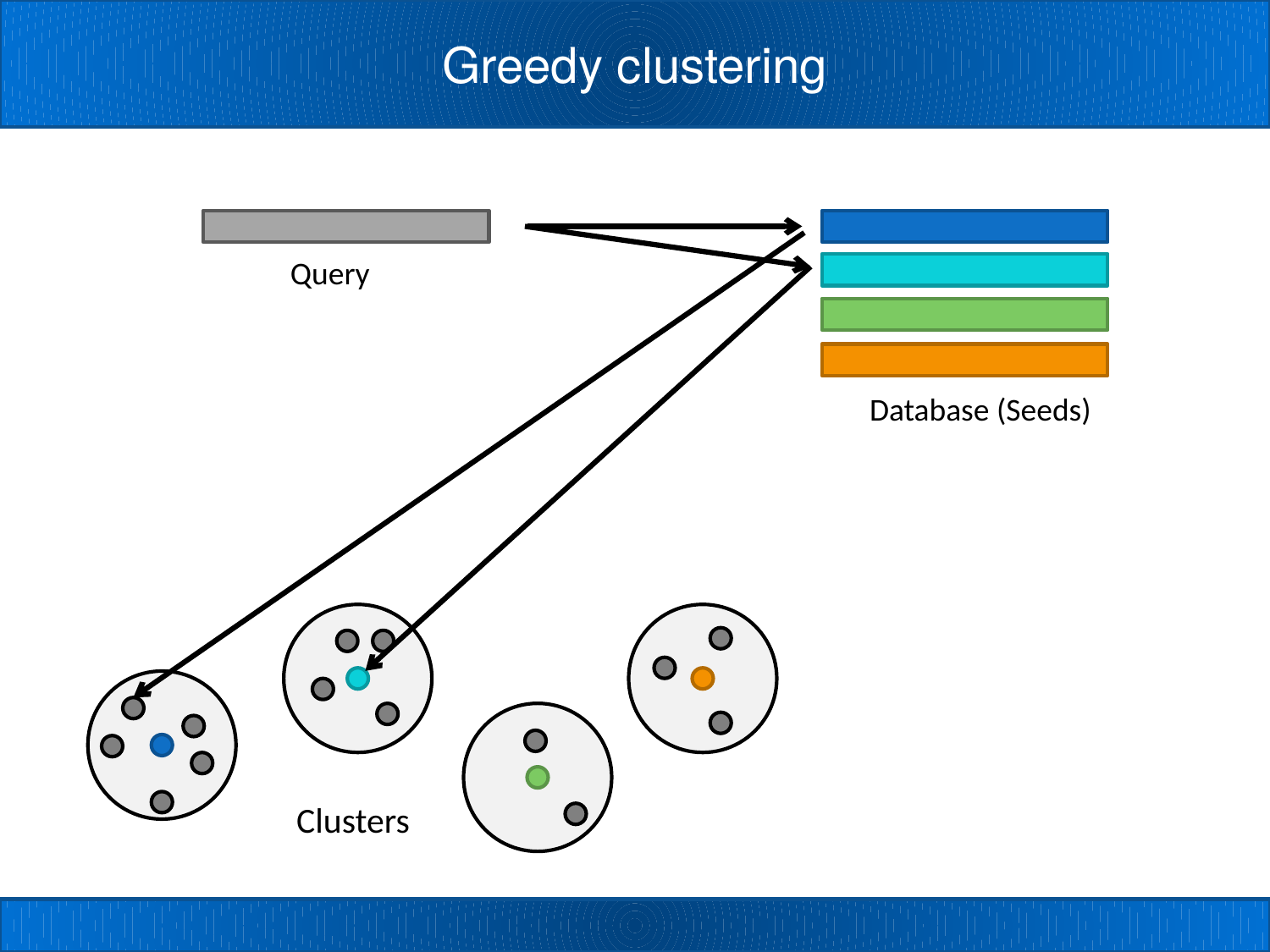

# Greedy clustering

Query

Database (Seeds)

Clusters